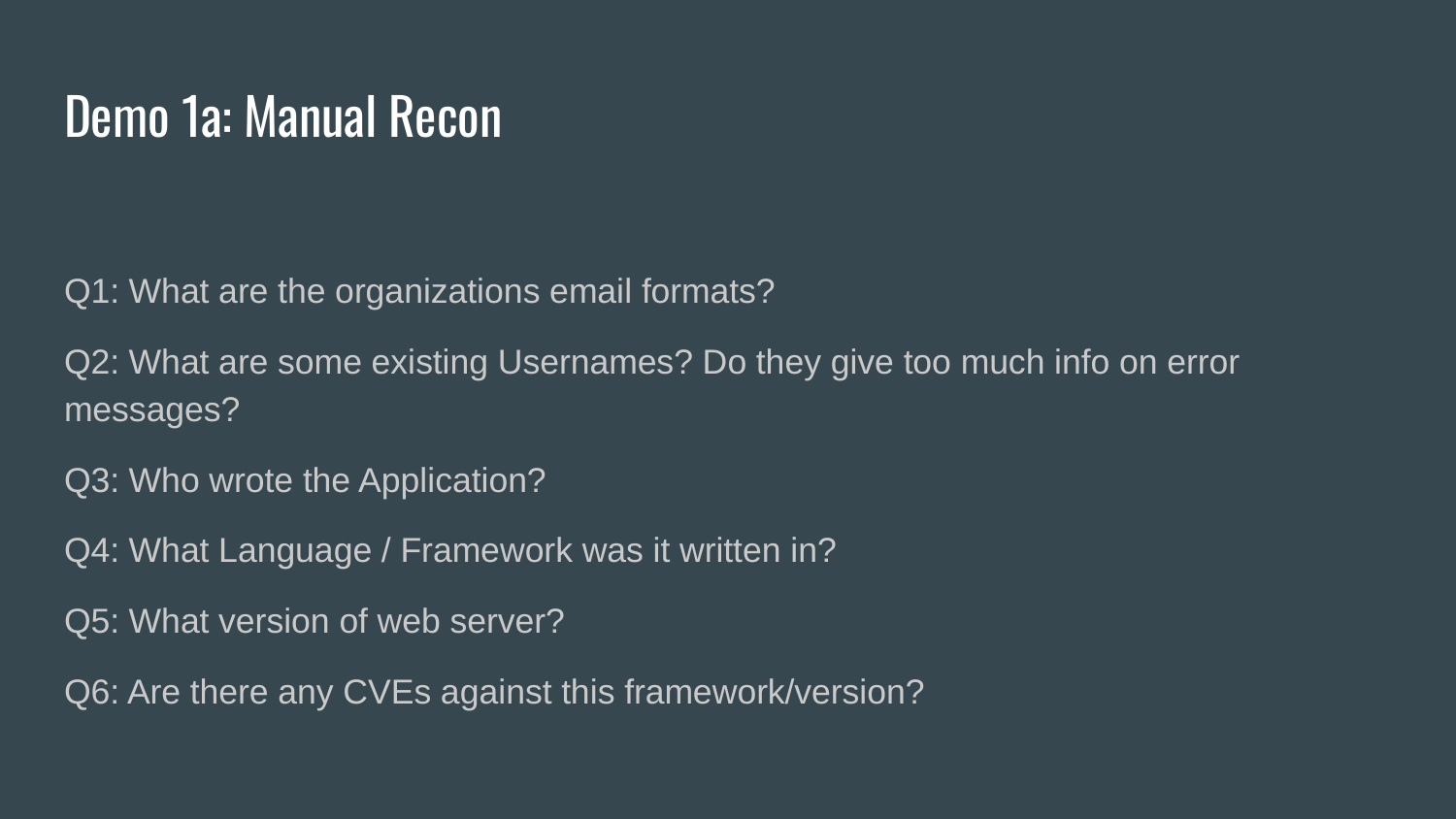

# Demo 1a: Manual Recon

Q1: What are the organizations email formats?
Q2: What are some existing Usernames? Do they give too much info on error messages?
Q3: Who wrote the Application?
Q4: What Language / Framework was it written in?
Q5: What version of web server?
Q6: Are there any CVEs against this framework/version?